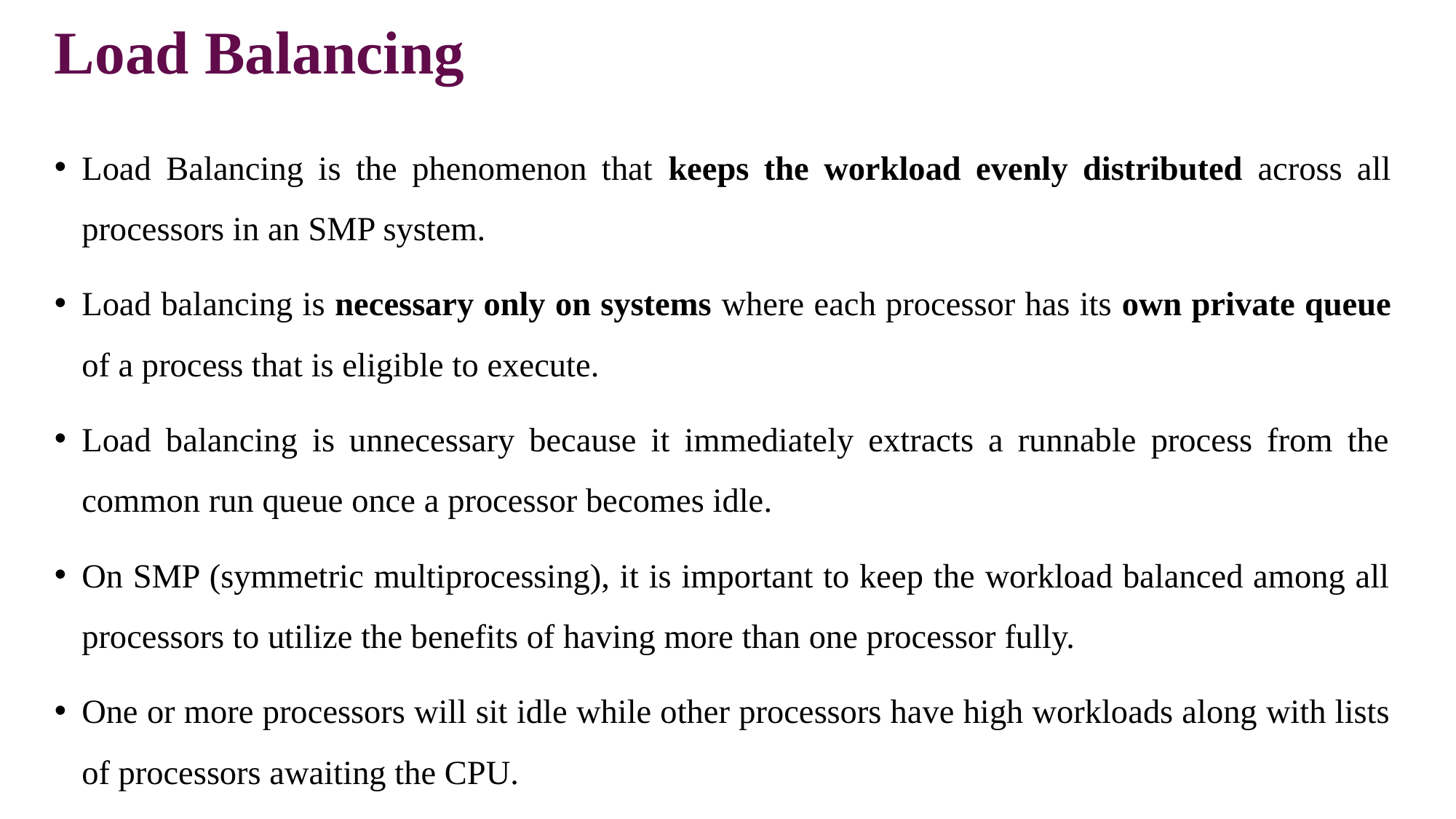

# Load Balancing
Load Balancing is the phenomenon that keeps the workload evenly distributed across all processors in an SMP system.
Load balancing is necessary only on systems where each processor has its own private queue of a process that is eligible to execute.
Load balancing is unnecessary because it immediately extracts a runnable process from the common run queue once a processor becomes idle.
On SMP (symmetric multiprocessing), it is important to keep the workload balanced among all processors to utilize the benefits of having more than one processor fully.
One or more processors will sit idle while other processors have high workloads along with lists of processors awaiting the CPU.